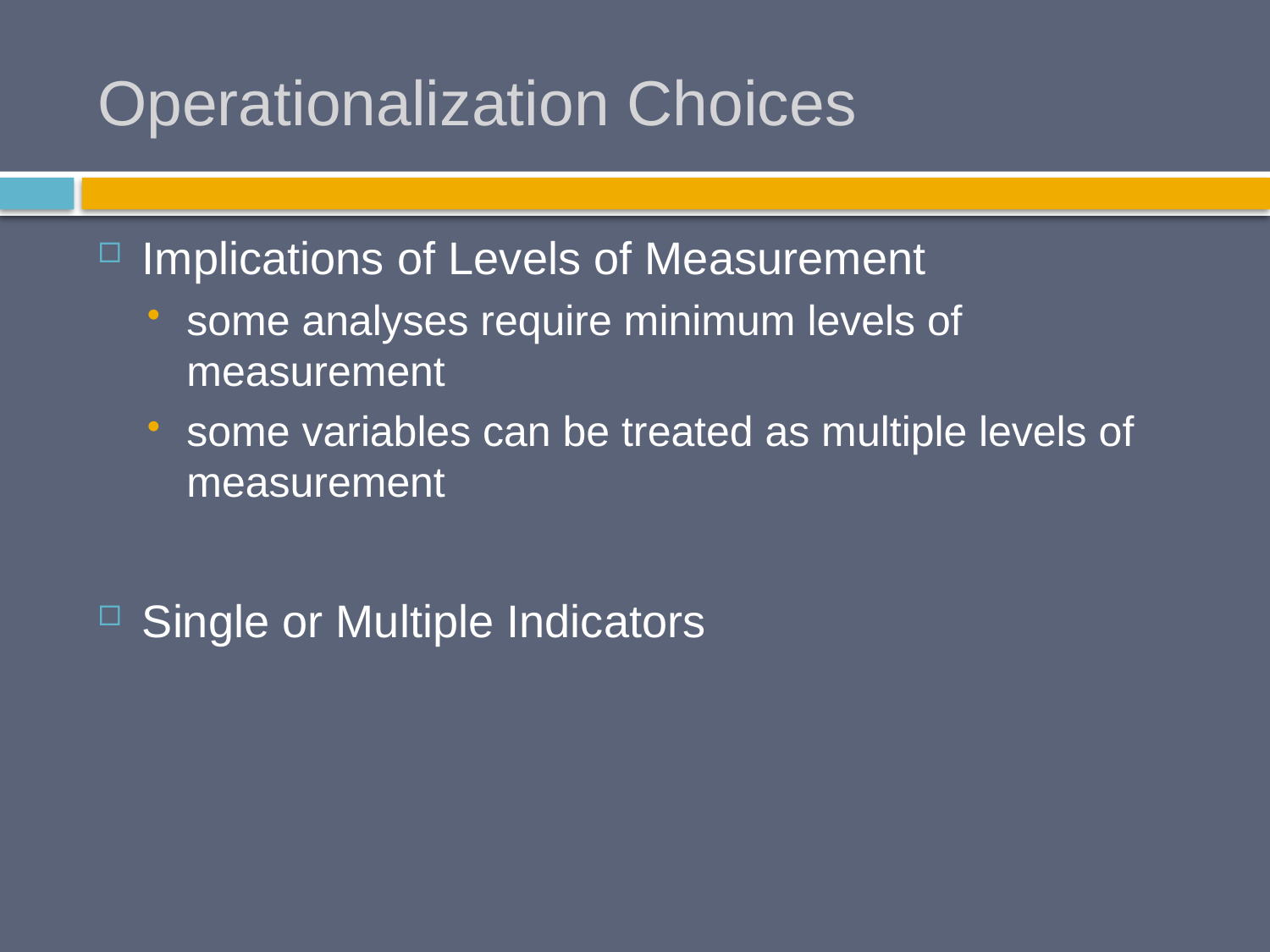

# Operationalization Choices
Implications of Levels of Measurement
some analyses require minimum levels of measurement
some variables can be treated as multiple levels of measurement

Single or Multiple Indicators